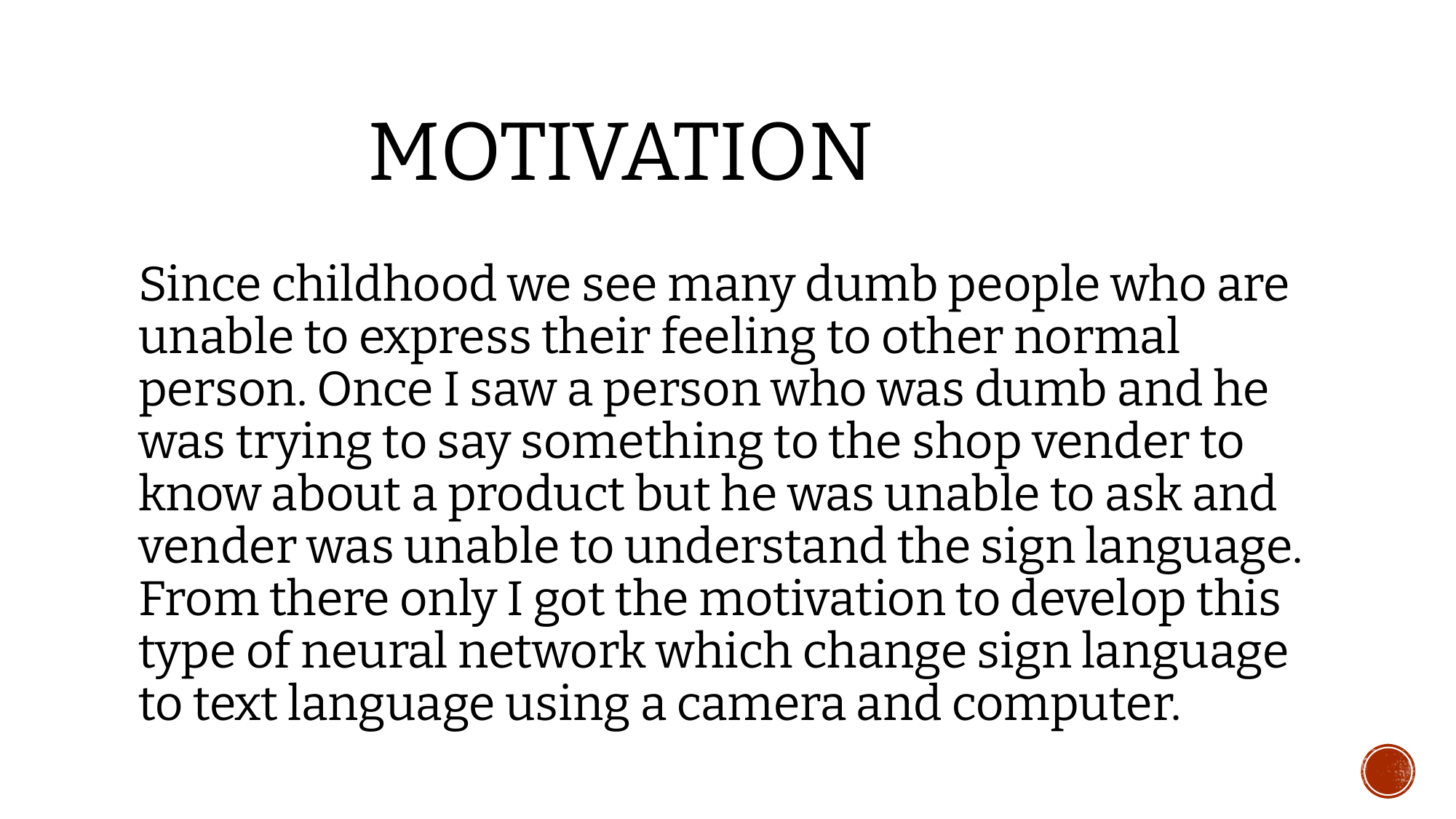

# Motivation
Since childhood we see many dumb people who are unable to express their feeling to other normal person. Once I saw a person who was dumb and he was trying to say something to the shop vender to know about a product but he was unable to ask and vender was unable to understand the sign language. From there only I got the motivation to develop this type of neural network which change sign language to text language using a camera and computer.